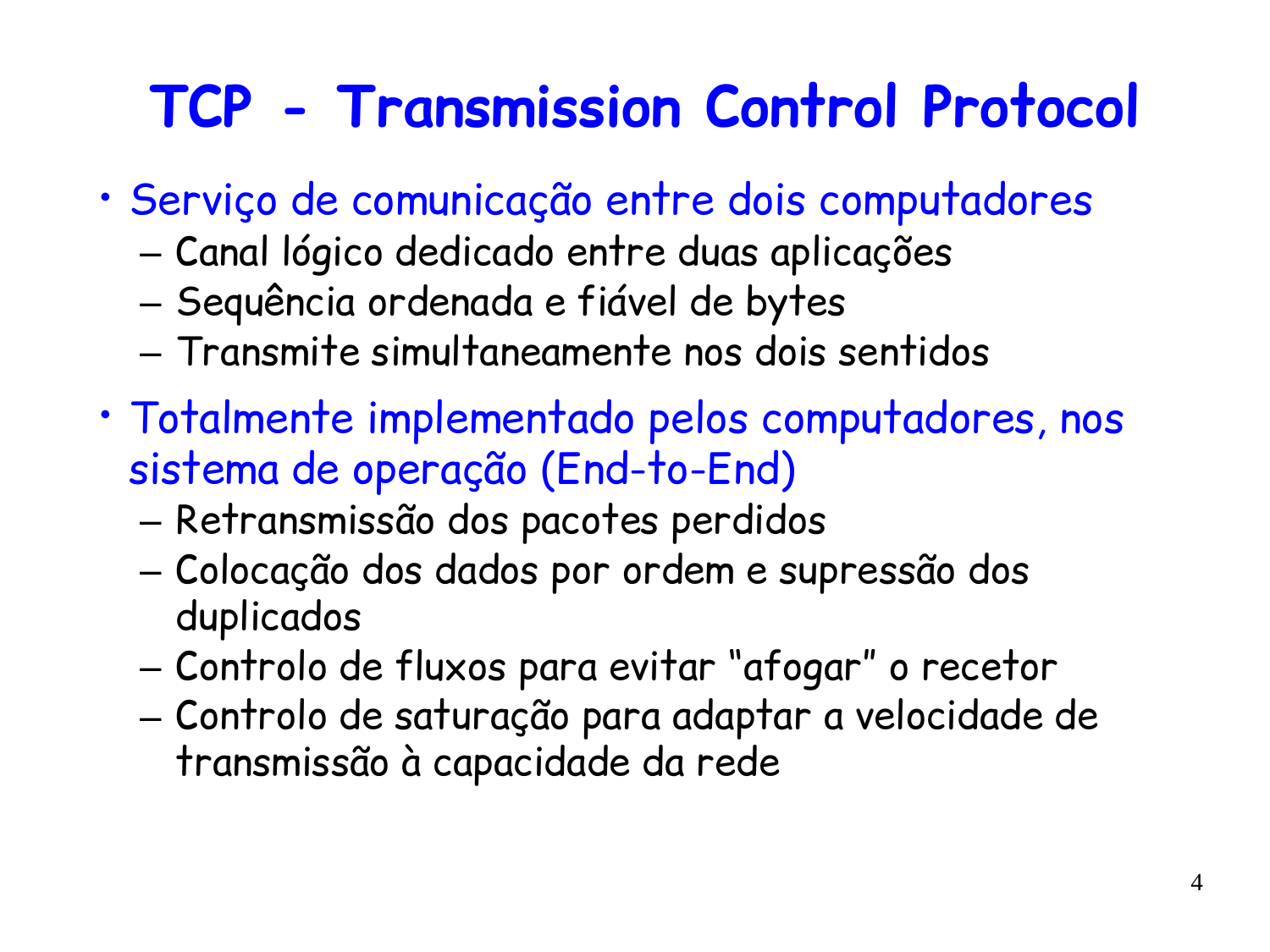

# TCP - Transmission Control Protocol
Serviço de comunicação entre dois computadores
Canal lógico dedicado entre duas aplicações
Sequência ordenada e fiável de bytes
Transmite simultaneamente nos dois sentidos
Totalmente implementado pelos computadores, nos sistema de operação (End-to-End)
Retransmissão dos pacotes perdidos
Colocação dos dados por ordem e supressão dos duplicados
Controlo de fluxos para evitar “afogar” o recetor
Controlo de saturação para adaptar a velocidade de transmissão à capacidade da rede
4